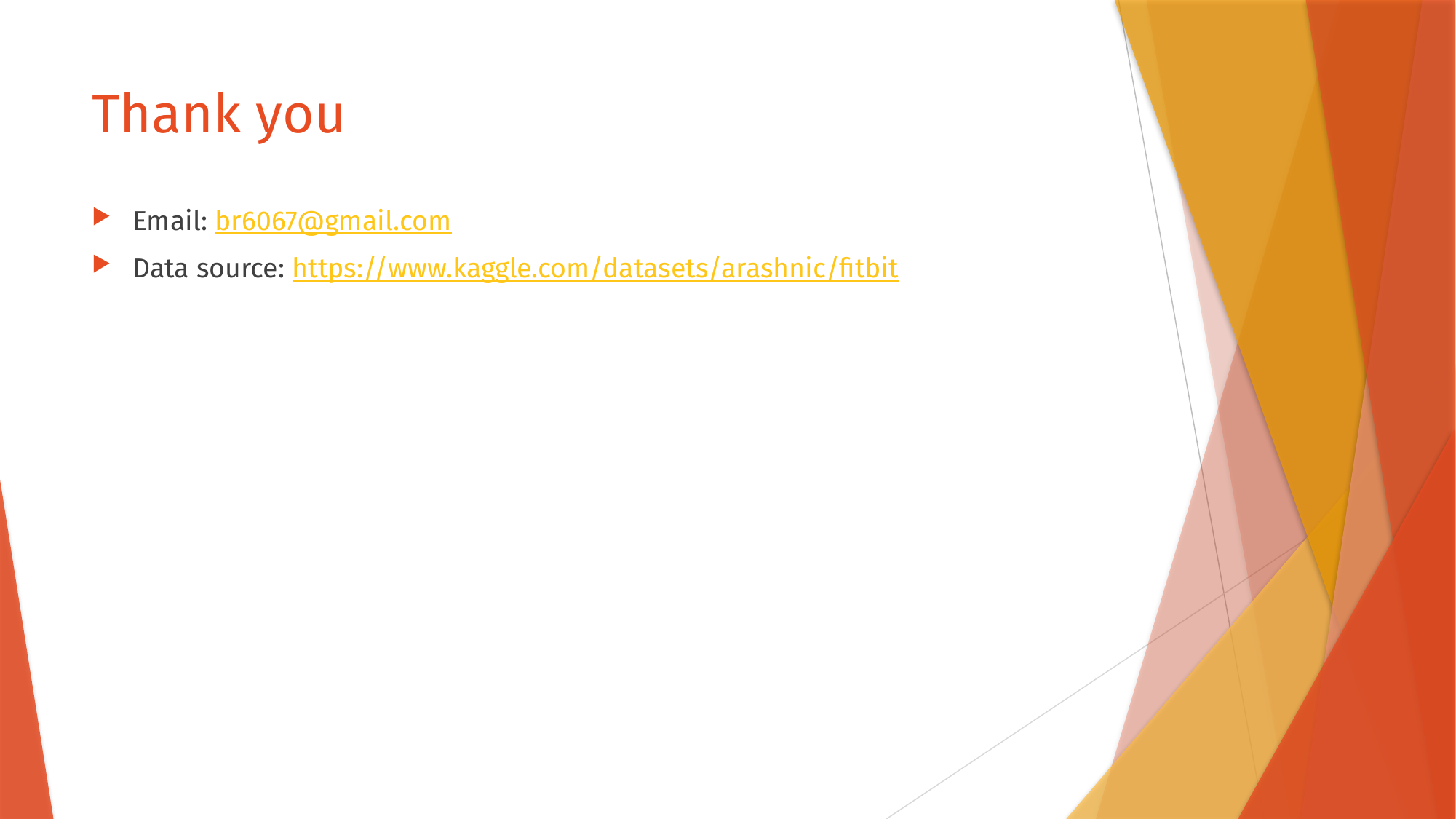

# Thank you
Email: br6067@gmail.com
Data source: https://www.kaggle.com/datasets/arashnic/fitbit